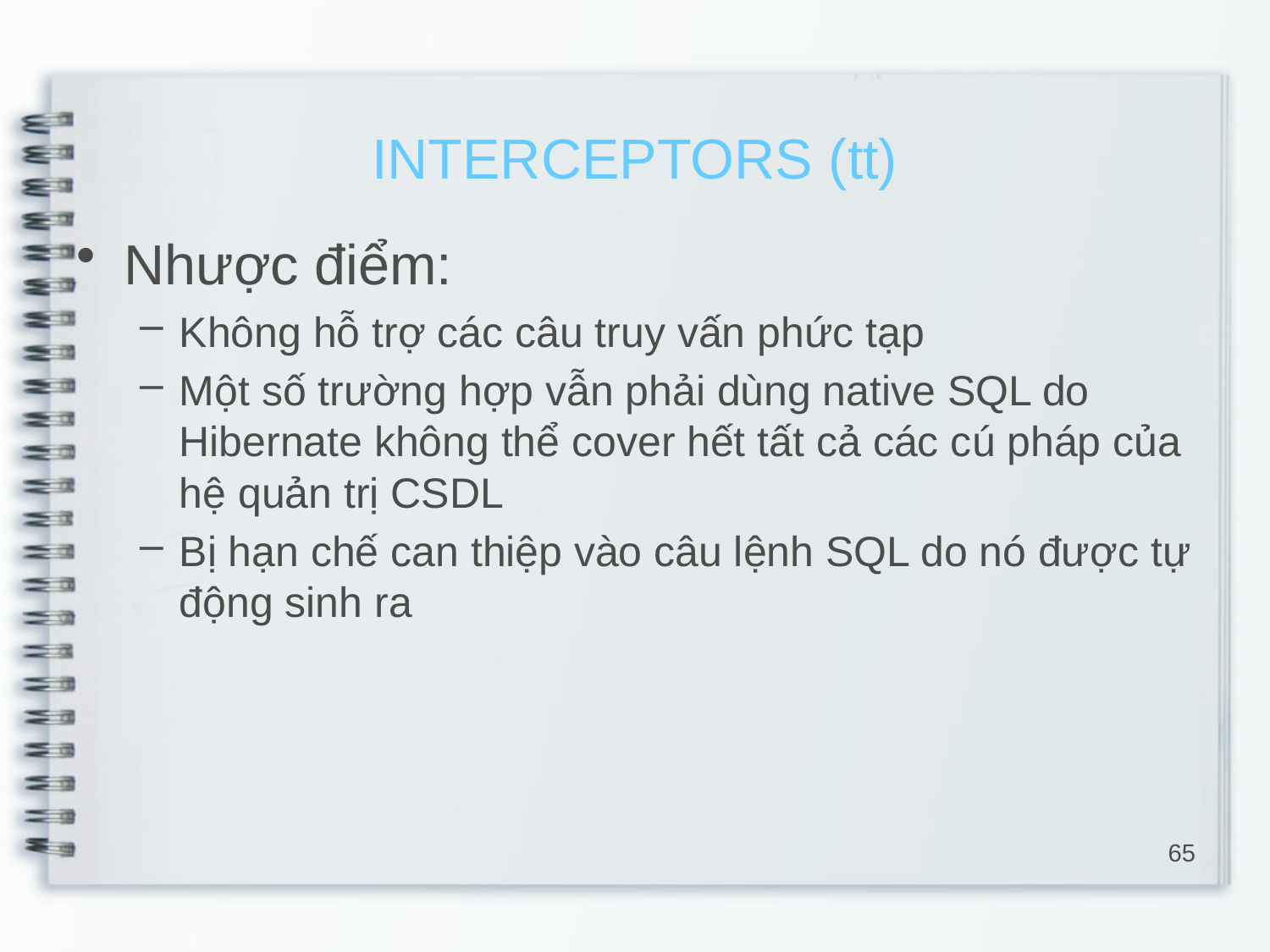

# INTERCEPTORS (tt)
Nhược điểm:
Không hỗ trợ các câu truy vấn phức tạp
Một số trường hợp vẫn phải dùng native SQL do Hibernate không thể cover hết tất cả các cú pháp của hệ quản trị CSDL
Bị hạn chế can thiệp vào câu lệnh SQL do nó được tự động sinh ra

65